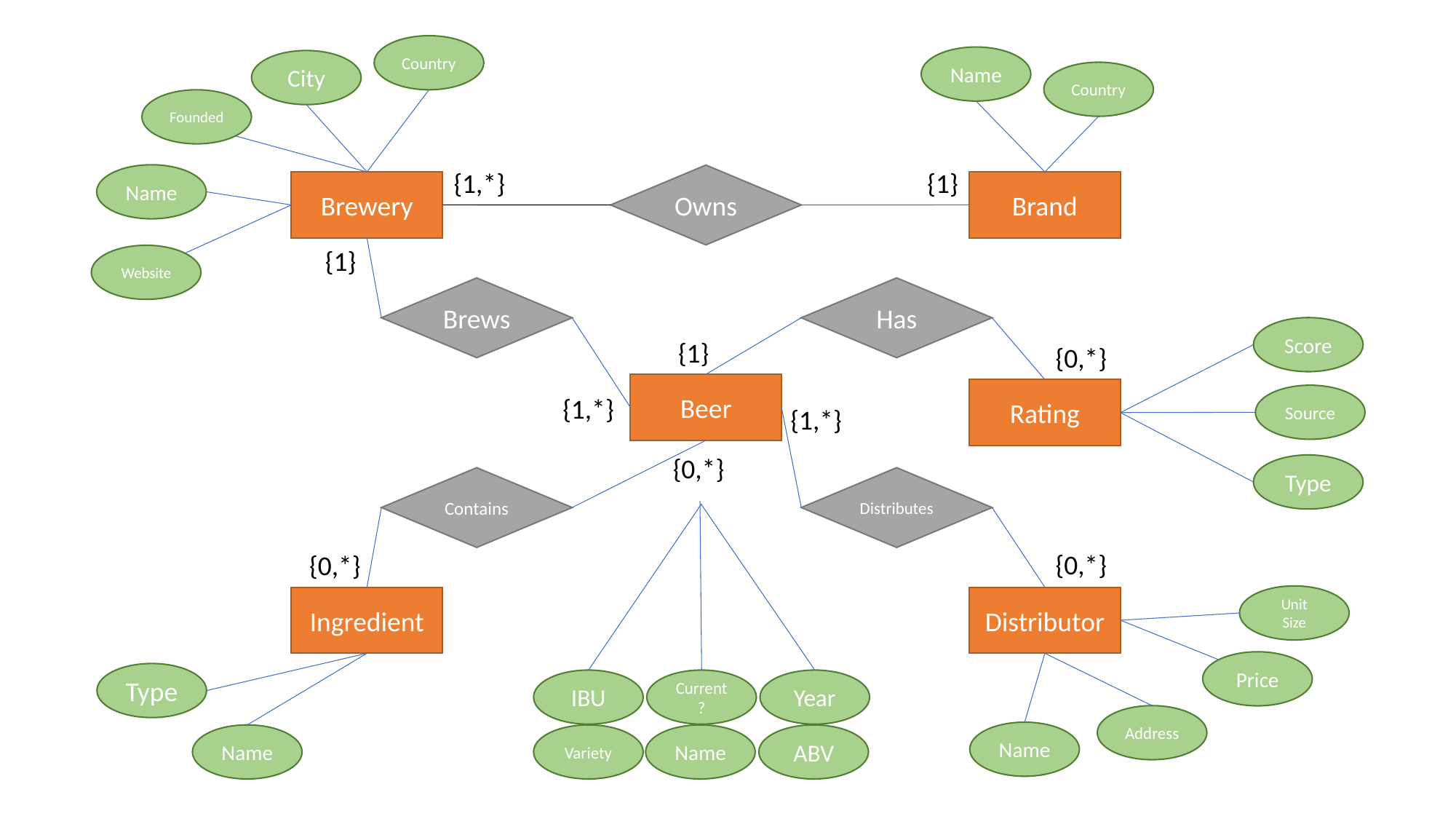

Country
Name
City
Country
Founded
{1,*}
{1}
Name
Owns
Brewery
Brand
{1}
Website
Has
Brews
Score
{1}
{0,*}
Beer
Rating
Source
{1,*}
{1,*}
{0,*}
Type
Contains
Distributes
{0,*}
{0,*}
Unit
Size
Distributor
Ingredient
Price
Type
Year
IBU
Current?
Address
Name
Name
ABV
Variety
Name